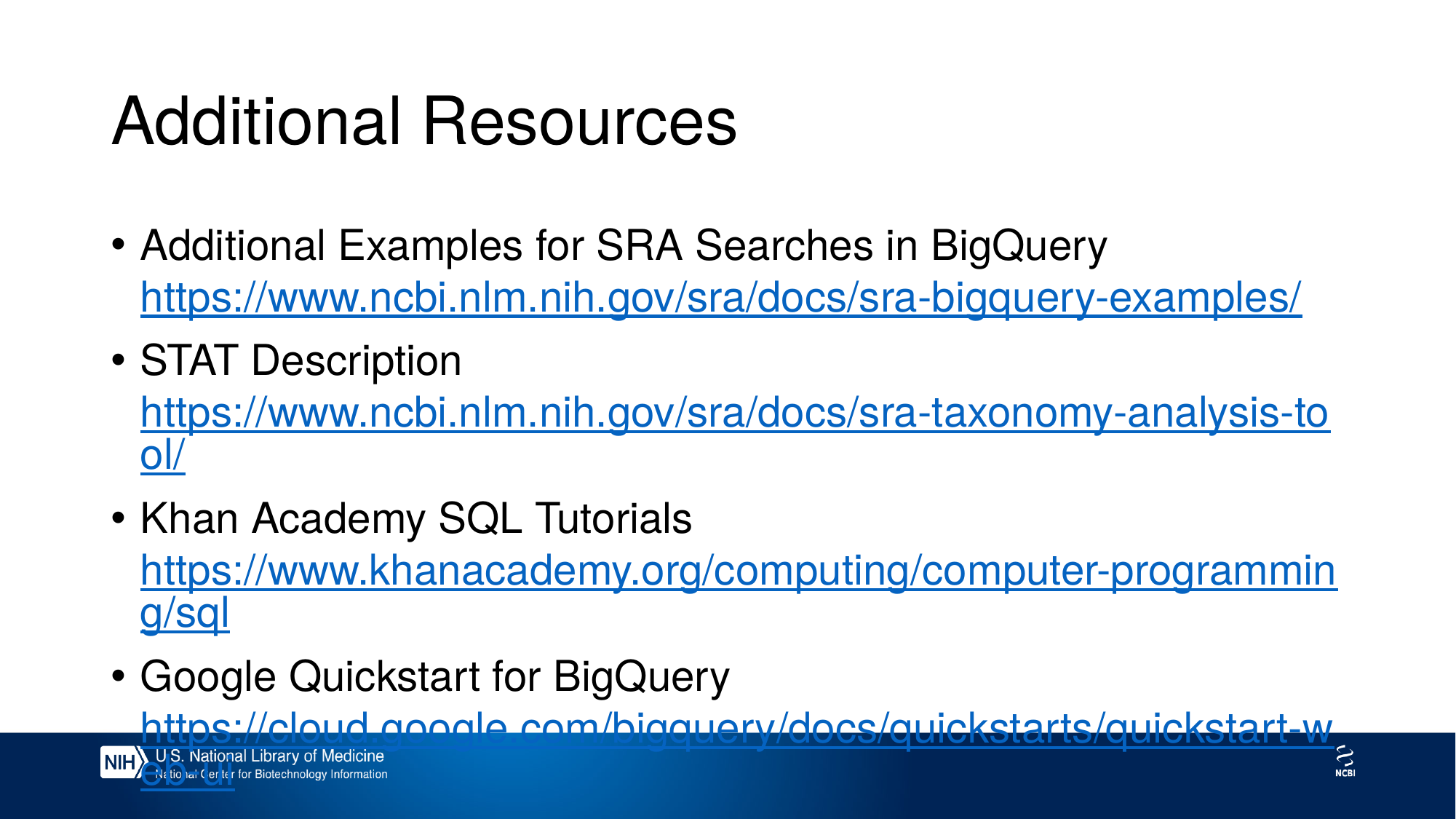

# Additional Resources
Additional Examples for SRA Searches in BigQuery https://www.ncbi.nlm.nih.gov/sra/docs/sra-bigquery-examples/
STAT Description https://www.ncbi.nlm.nih.gov/sra/docs/sra-taxonomy-analysis-tool/
Khan Academy SQL Tutorials https://www.khanacademy.org/computing/computer-programming/sql
Google Quickstart for BigQuery https://cloud.google.com/bigquery/docs/quickstarts/quickstart-web-ui